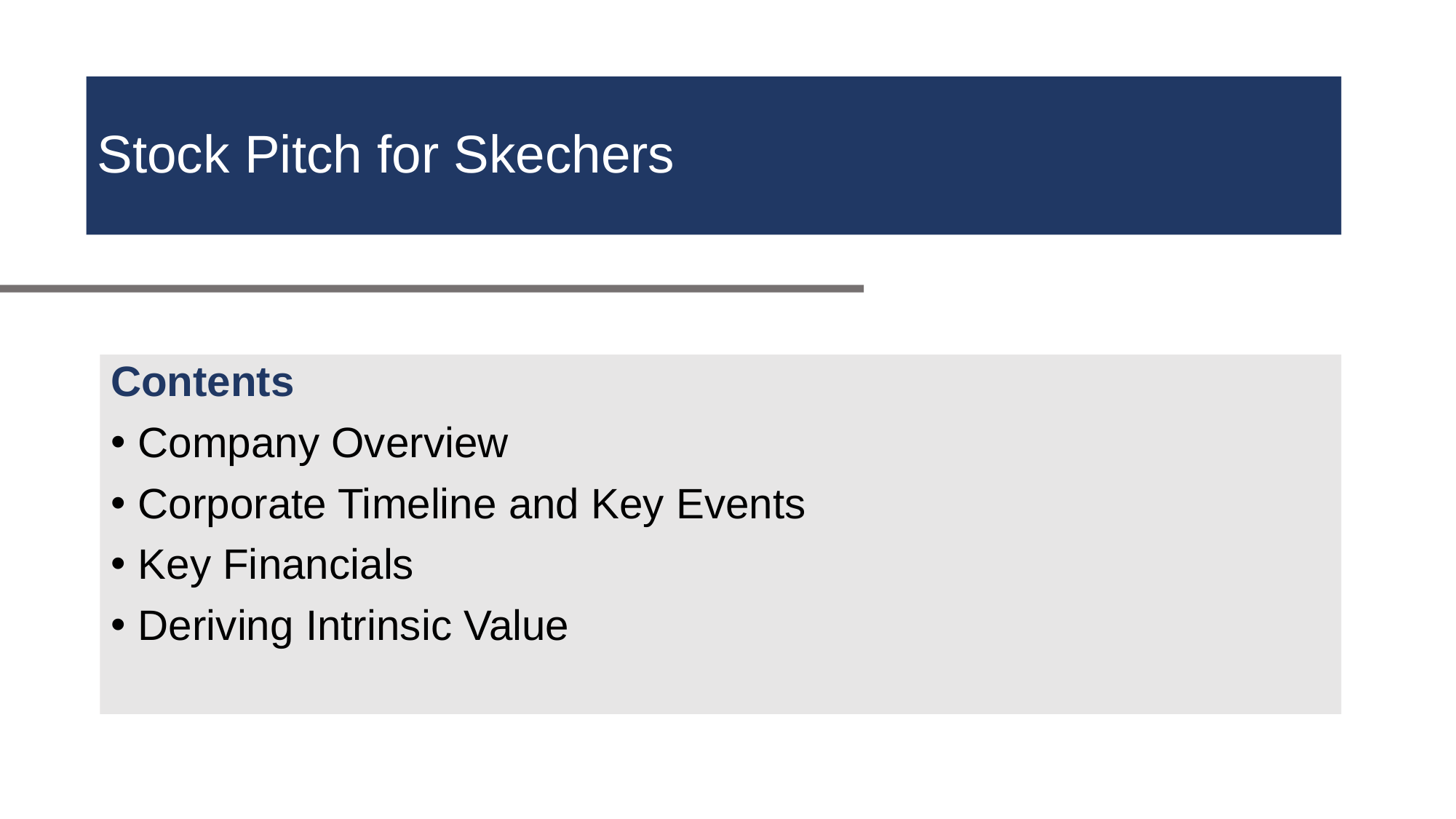

# Stock Pitch for Skechers

Contents
Company Overview
Corporate Timeline and Key Events
Key Financials
Deriving Intrinsic Value